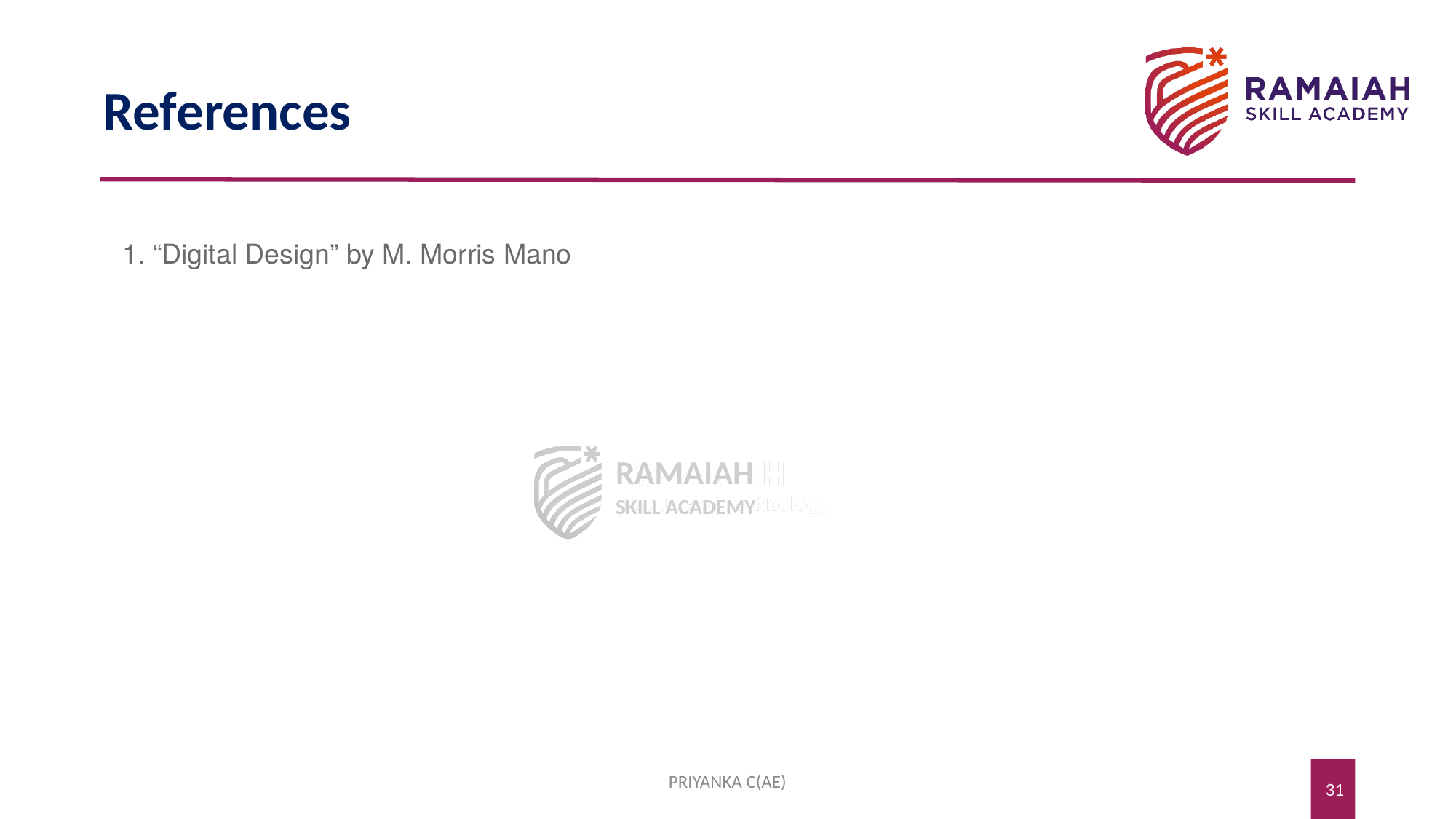

# References
 1. “Digital Design” by M. Morris Mano
PRIYANKA C(AE)